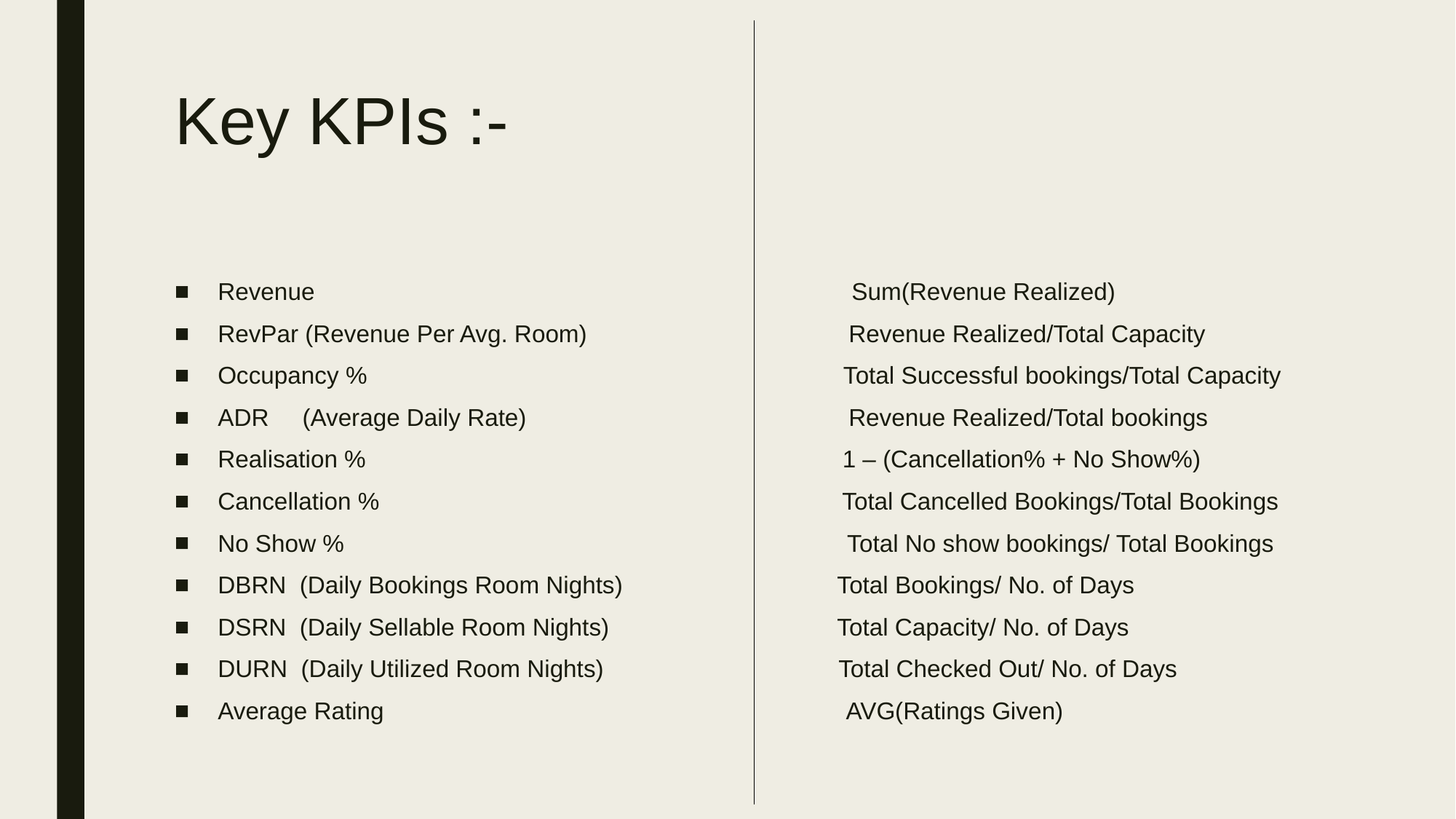

# Key KPIs :-
Revenue                                                                                Sum(Revenue Realized)
RevPar (Revenue Per Avg. Room)                                       Revenue Realized/Total Capacity
Occupancy %                                                                       Total Successful bookings/Total Capacity
ADR     (Average Daily Rate)                                                Revenue Realized/Total bookings
Realisation %                                                                       1 – (Cancellation% + No Show%)
Cancellation %                                                                     Total Cancelled Bookings/Total Bookings
No Show %                                                                           Total No show bookings/ Total Bookings
DBRN  (Daily Bookings Room Nights)                                Total Bookings/ No. of Days
DSRN  (Daily Sellable Room Nights)                                  Total Capacity/ No. of Days
DURN  (Daily Utilized Room Nights)                                   Total Checked Out/ No. of Days
Average Rating                                                                     AVG(Ratings Given)